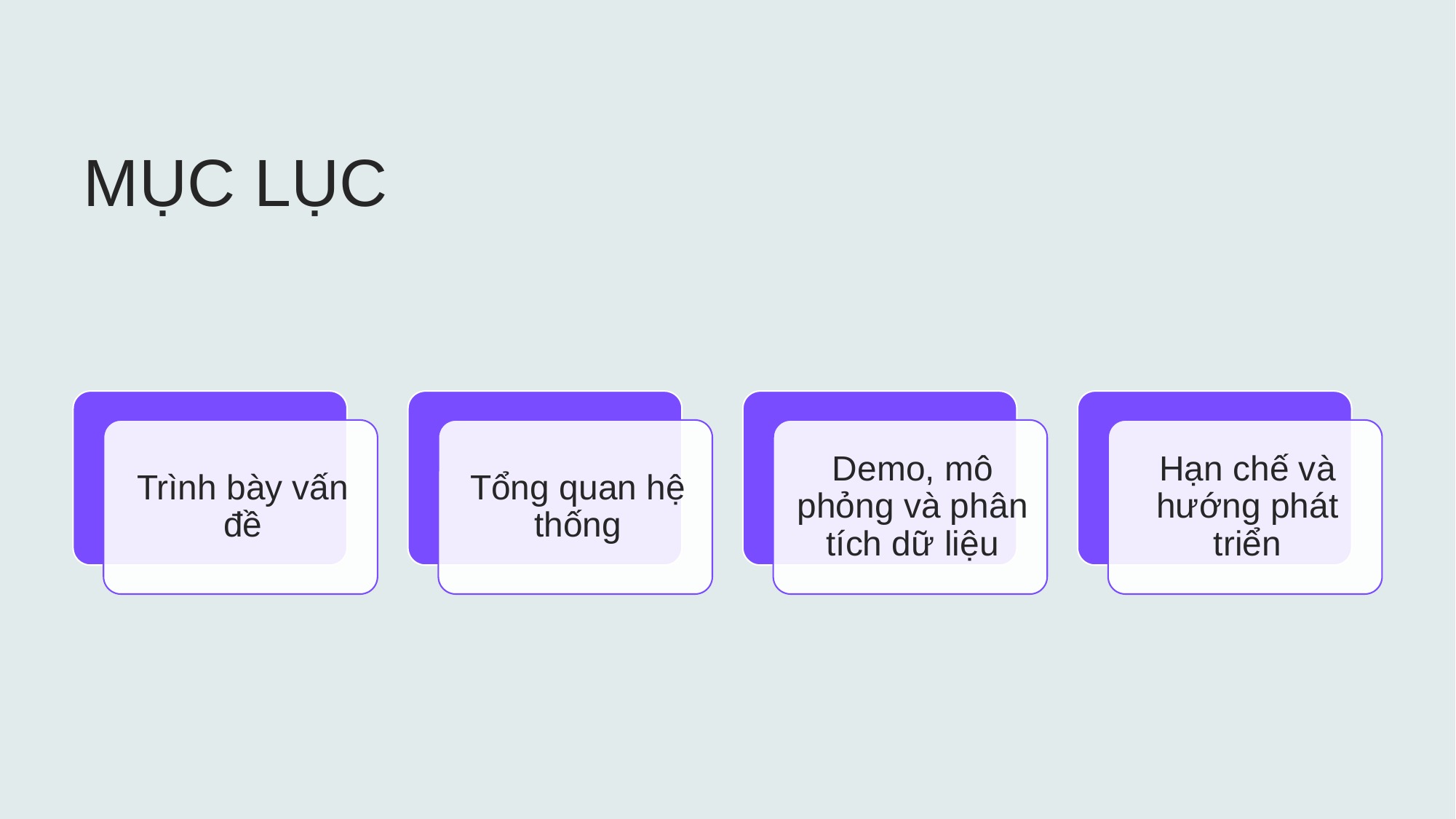

MỤC LỤC
Trình bày vấn đề
Tổng quan hệ thống
Demo, mô phỏng và phân tích dữ liệu
Hạn chế và hướng phát triển